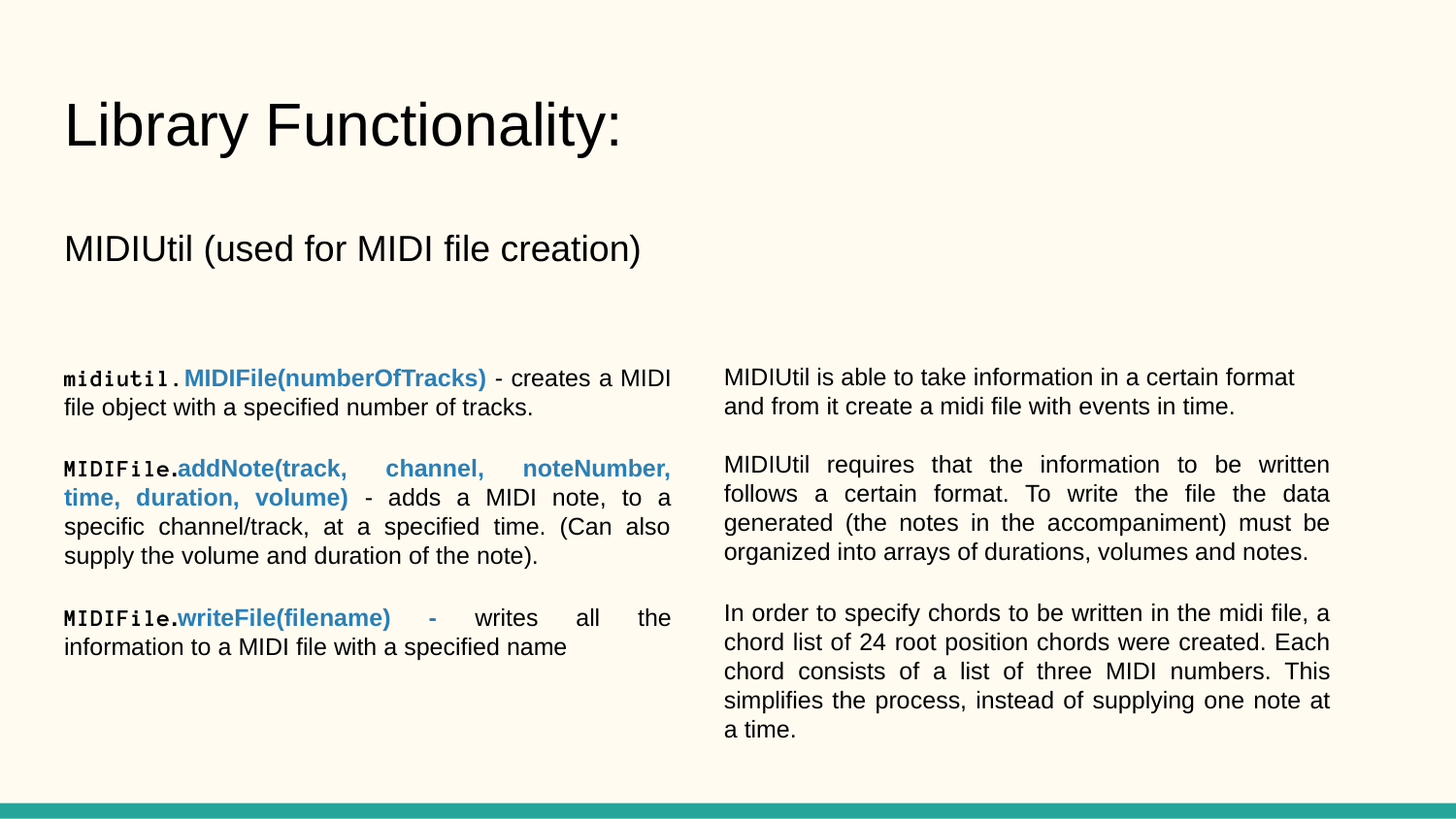

# Library Functionality:
MIDIUtil (used for MIDI file creation)

midiutil.MIDIFile(numberOfTracks) - creates a MIDI file object with a specified number of tracks.
MIDIFile.addNote(track, channel, noteNumber, time, duration, volume) - adds a MIDI note, to a specific channel/track, at a specified time. (Can also supply the volume and duration of the note).
MIDIFile.writeFile(filename) - writes all the information to a MIDI file with a specified name
MIDIUtil is able to take information in a certain format and from it create a midi file with events in time.

MIDIUtil requires that the information to be written follows a certain format. To write the file the data generated (the notes in the accompaniment) must be organized into arrays of durations, volumes and notes.
In order to specify chords to be written in the midi file, a chord list of 24 root position chords were created. Each chord consists of a list of three MIDI numbers. This simplifies the process, instead of supplying one note at a time.